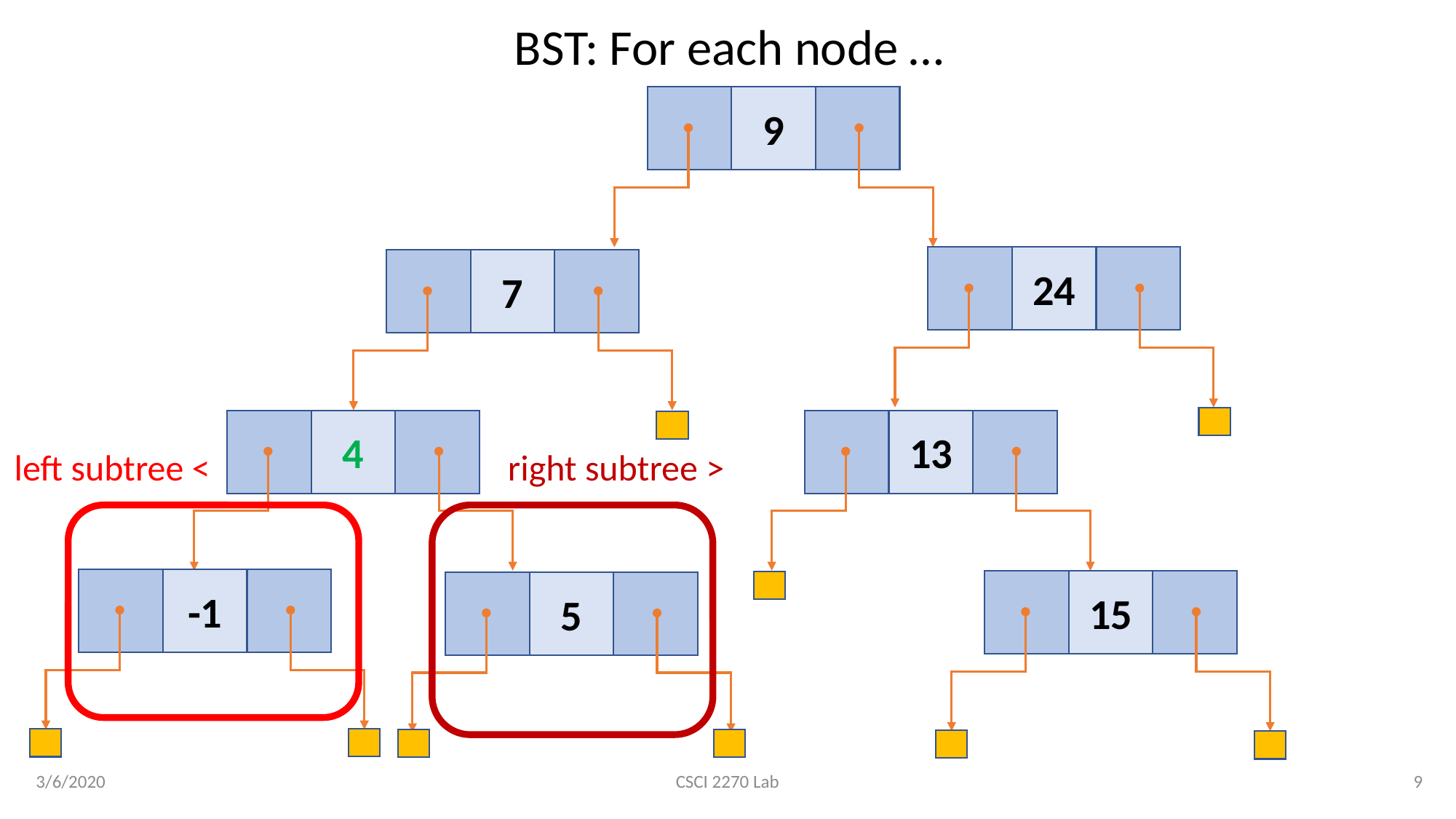

# BST: For each node …

9

24

7

4

13

right subtree >
left subtree <

-1

15

5

3/6/2020
9
CSCI 2270 Lab